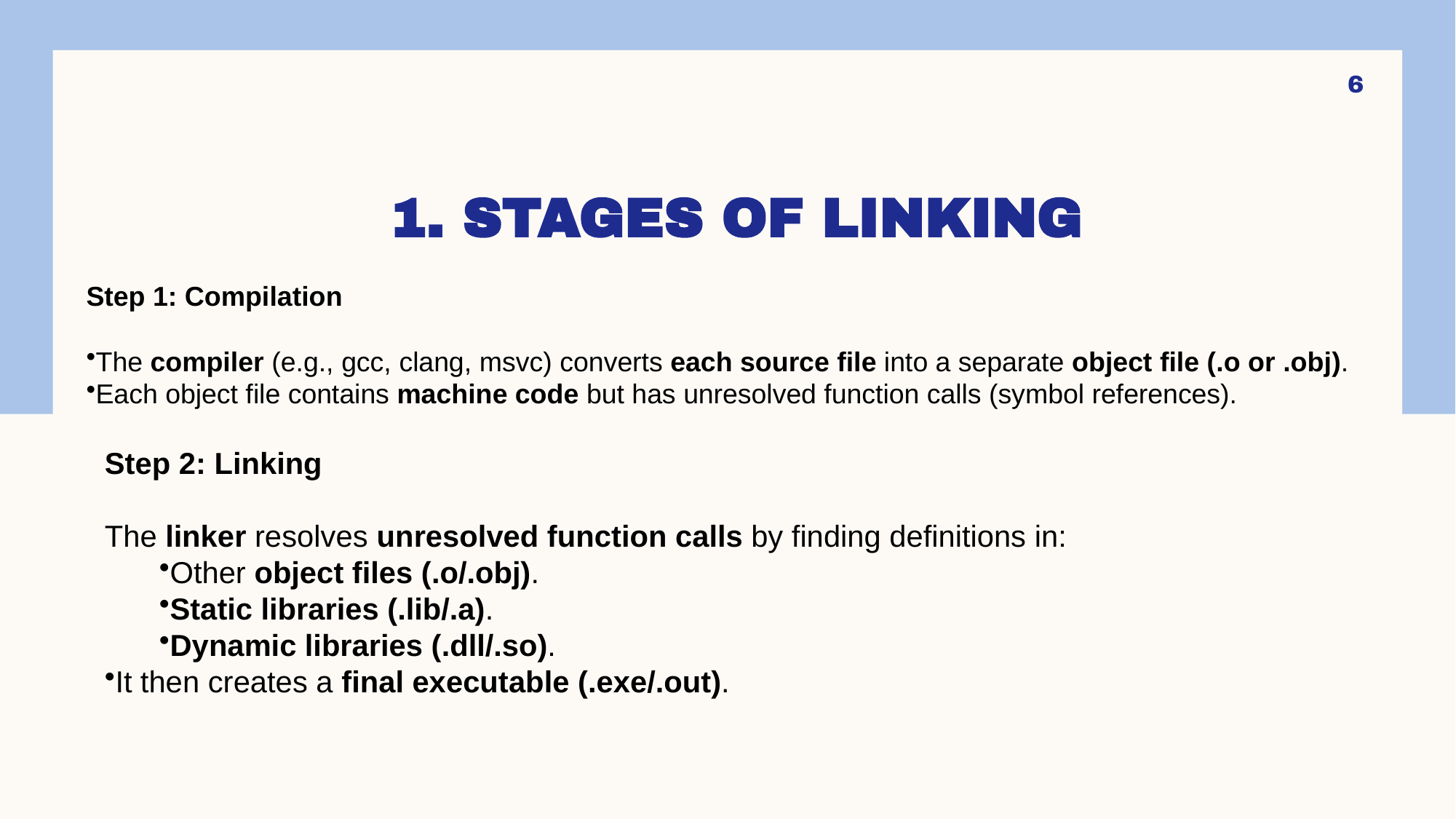

6
# 1. Stages of Linking
Step 1: Compilation

The compiler (e.g., gcc, clang, msvc) converts each source file into a separate object file (.o or .obj).
Each object file contains machine code but has unresolved function calls (symbol references).

Step 2: Linking

The linker resolves unresolved function calls by finding definitions in:
Other object files (.o/.obj).
Static libraries (.lib/.a).
Dynamic libraries (.dll/.so).
It then creates a final executable (.exe/.out).